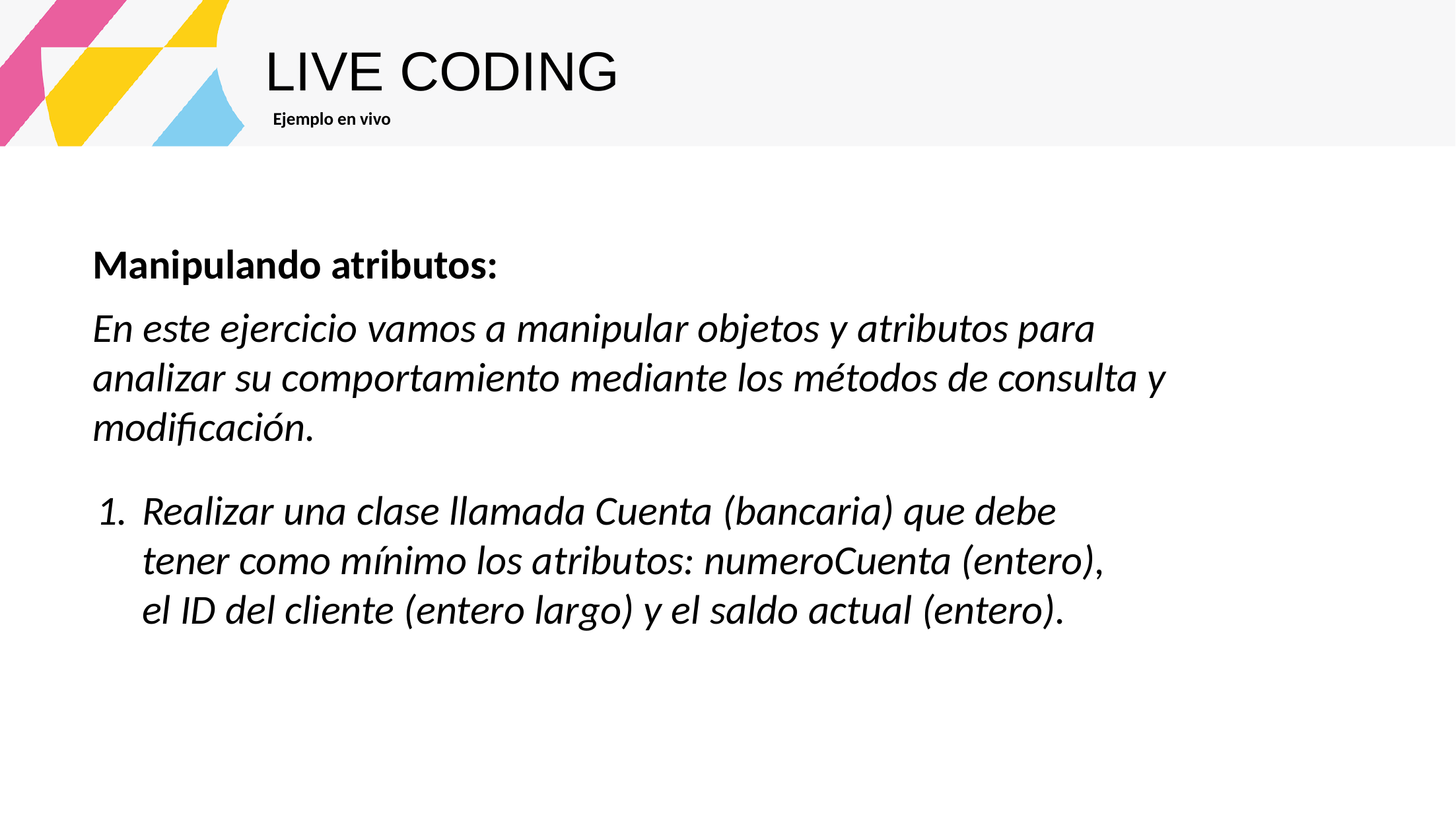

LIVE CODING
Ejemplo en vivo
Manipulando atributos:
En este ejercicio vamos a manipular objetos y atributos para analizar su comportamiento mediante los métodos de consulta y modificación.
Realizar una clase llamada Cuenta (bancaria) que debe tener como mínimo los atributos: numeroCuenta (entero), el ID del cliente (entero largo) y el saldo actual (entero).